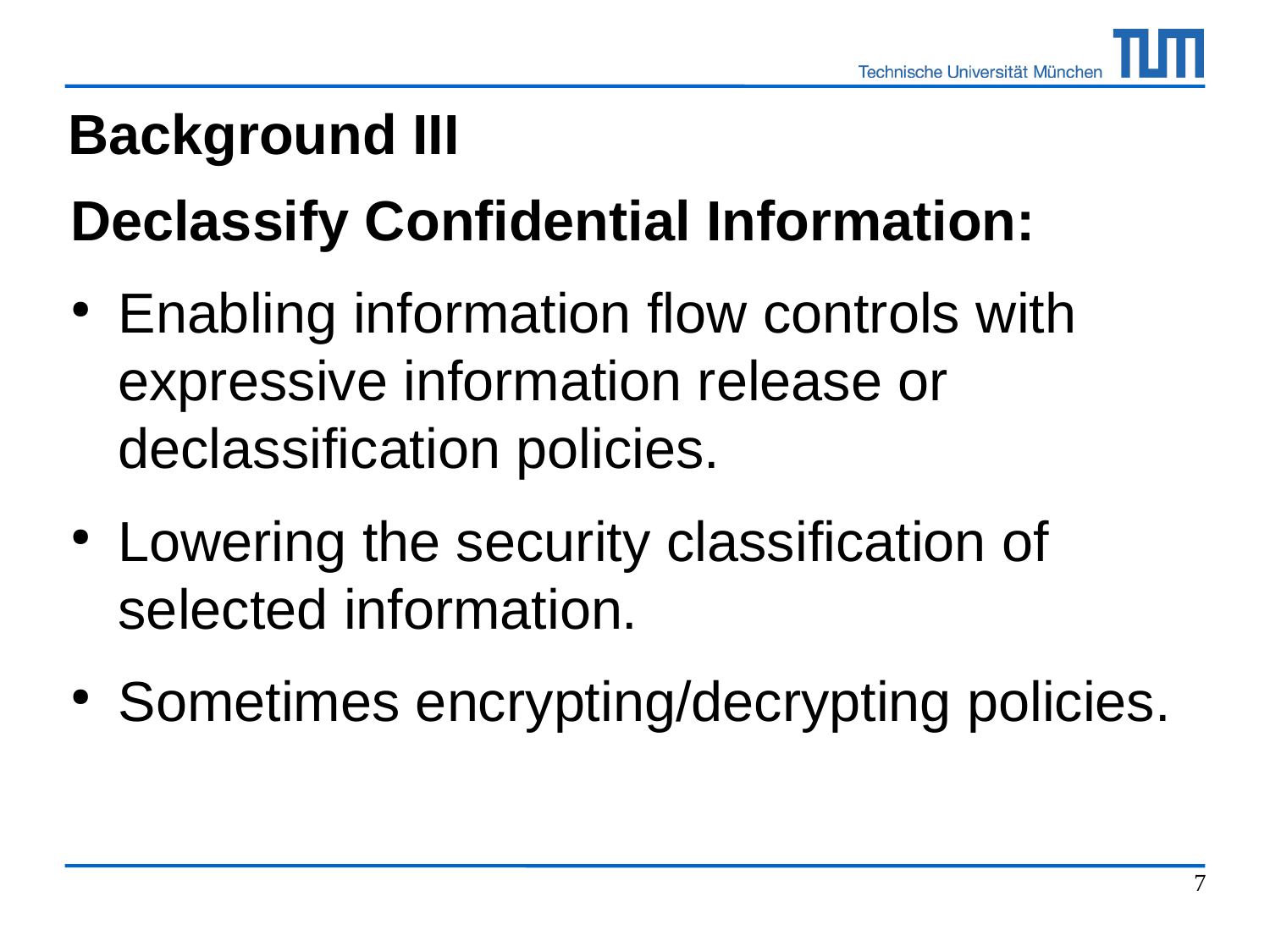

Background III
Declassify Confidential Information:
Enabling information flow controls with expressive information release or declassification policies.
Lowering the security classification of selected information.
Sometimes encrypting/decrypting policies.
7